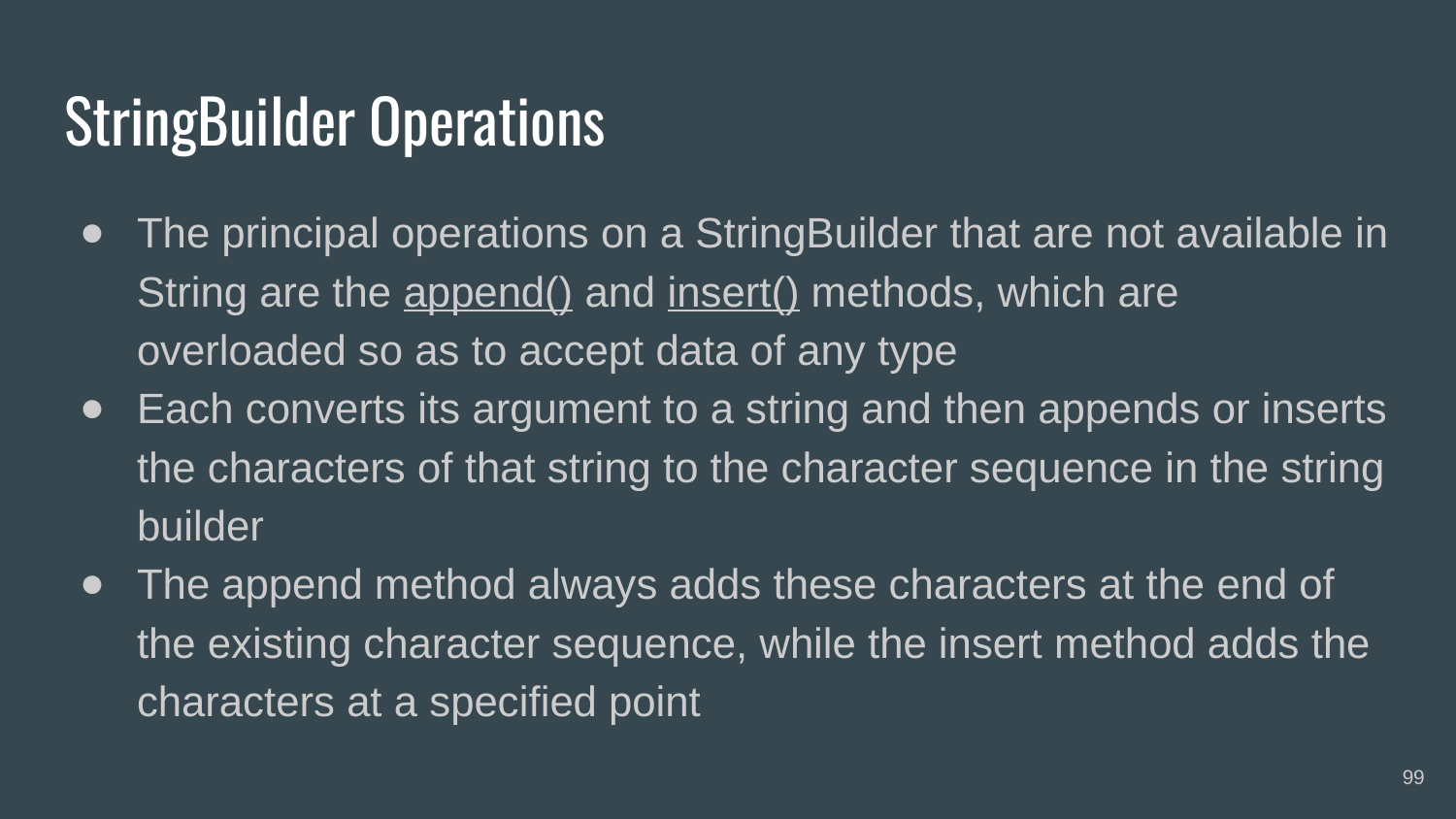

# StringBuilder Operations
The principal operations on a StringBuilder that are not available in String are the append() and insert() methods, which are overloaded so as to accept data of any type
Each converts its argument to a string and then appends or inserts the characters of that string to the character sequence in the string builder
The append method always adds these characters at the end of the existing character sequence, while the insert method adds the characters at a specified point

99